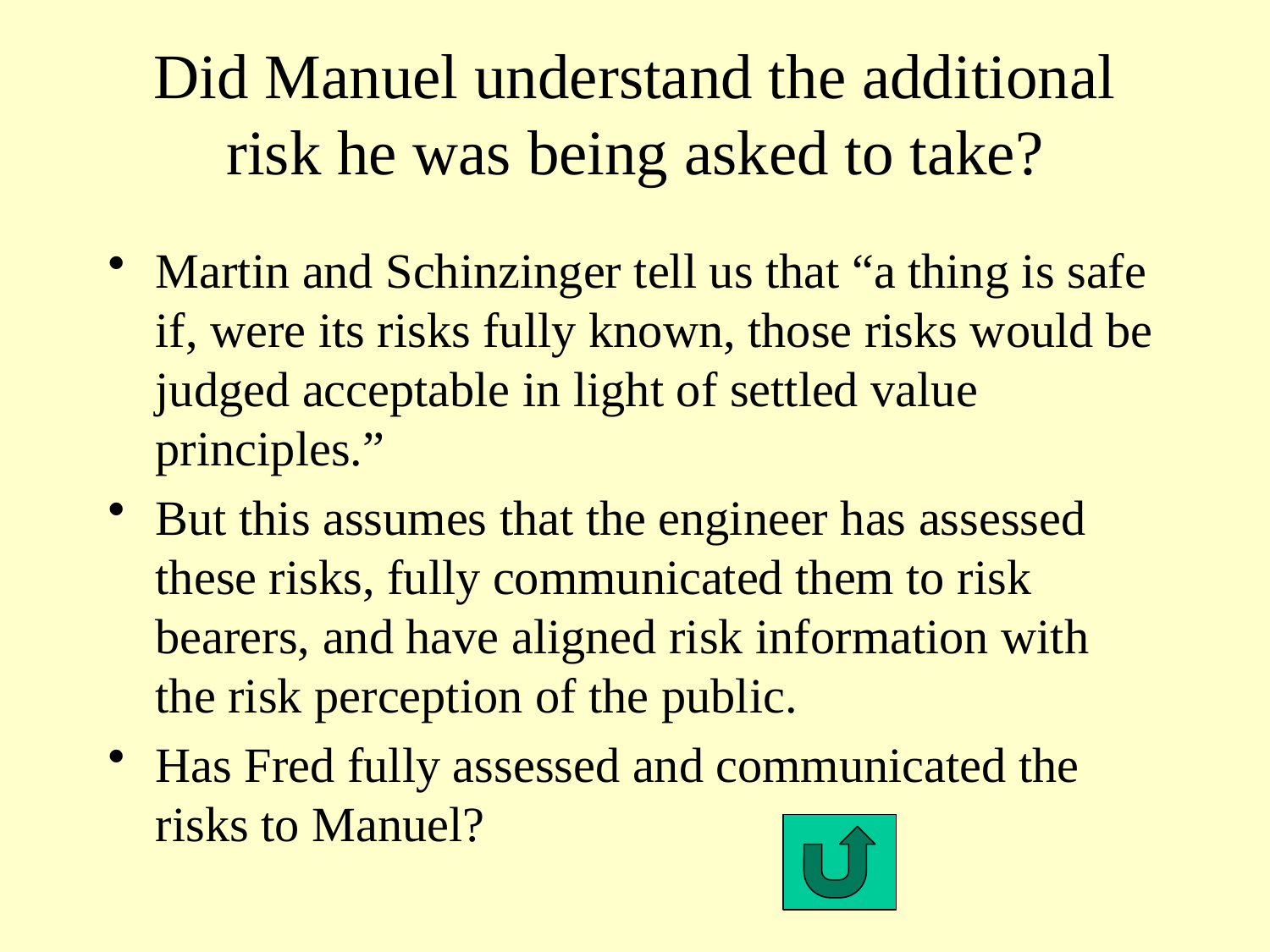

# Did Manuel understand the additional risk he was being asked to take?
Martin and Schinzinger tell us that “a thing is safe if, were its risks fully known, those risks would be judged acceptable in light of settled value principles.”
But this assumes that the engineer has assessed these risks, fully communicated them to risk bearers, and have aligned risk information with the risk perception of the public.
Has Fred fully assessed and communicated the risks to Manuel?